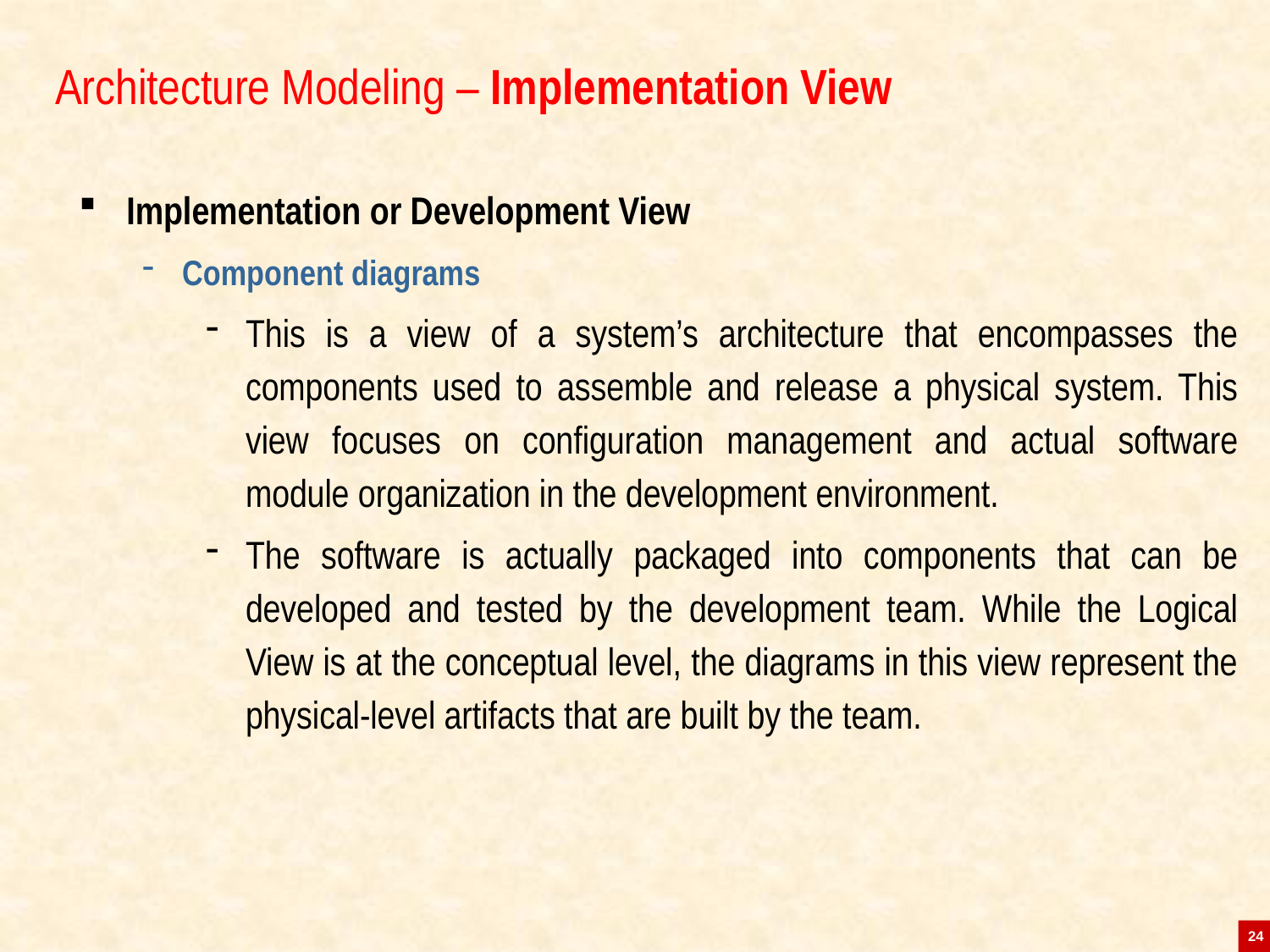

# Architecture Modeling – Implementation View

Implementation or Development View
Component diagrams
This is a view of a system’s architecture that encompasses the components used to assemble and release a physical system. This view focuses on configuration management and actual software module organization in the development environment.
The software is actually packaged into components that can be developed and tested by the development team. While the Logical View is at the conceptual level, the diagrams in this view represent the physical-level artifacts that are built by the team.
24